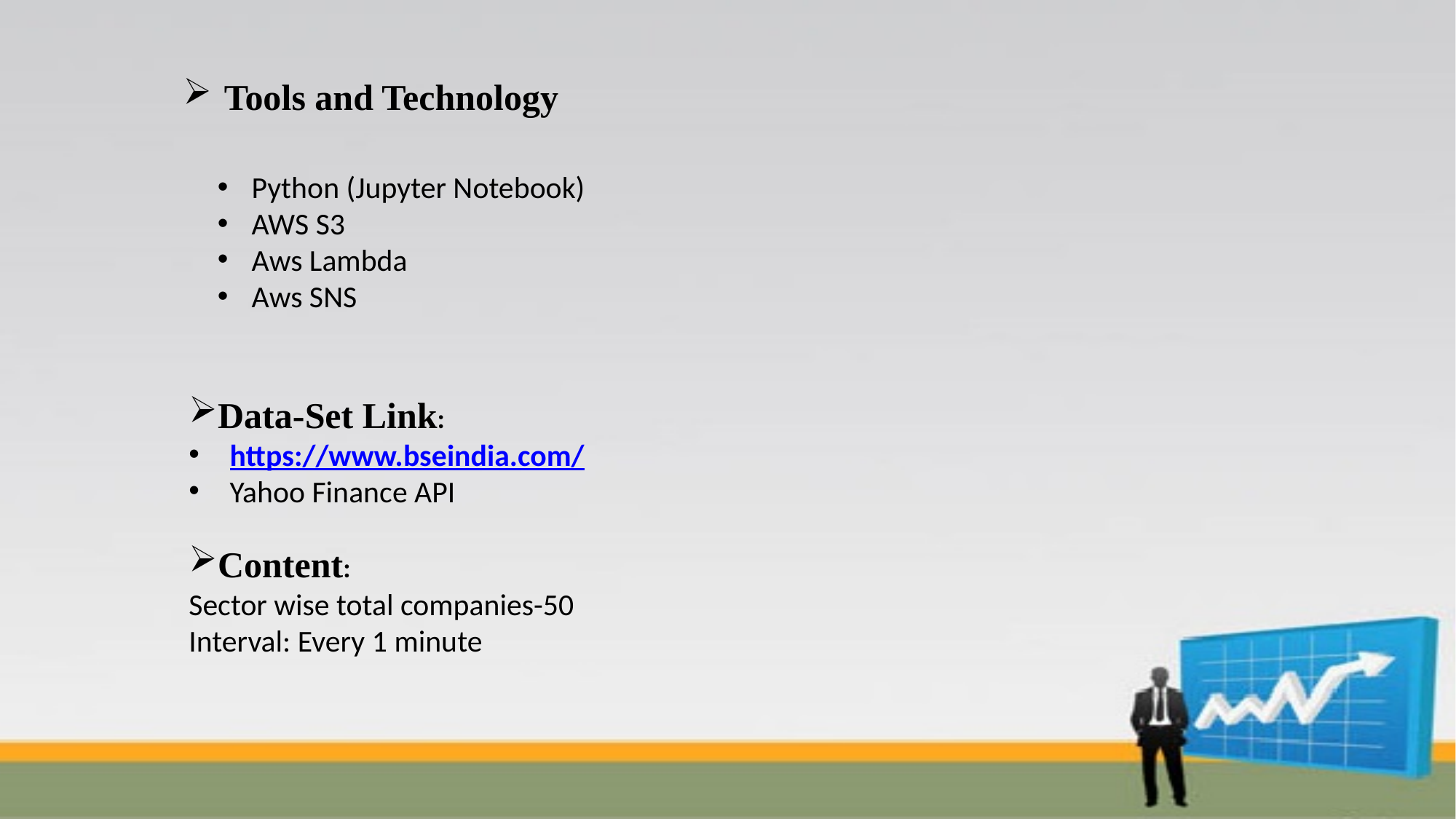

Tools and Technology
Python (Jupyter Notebook)
AWS S3
Aws Lambda
Aws SNS

Data-Set Link:
https://www.bseindia.com/
Yahoo Finance API

Content:
Sector wise total companies-50
Interval: Every 1 minute